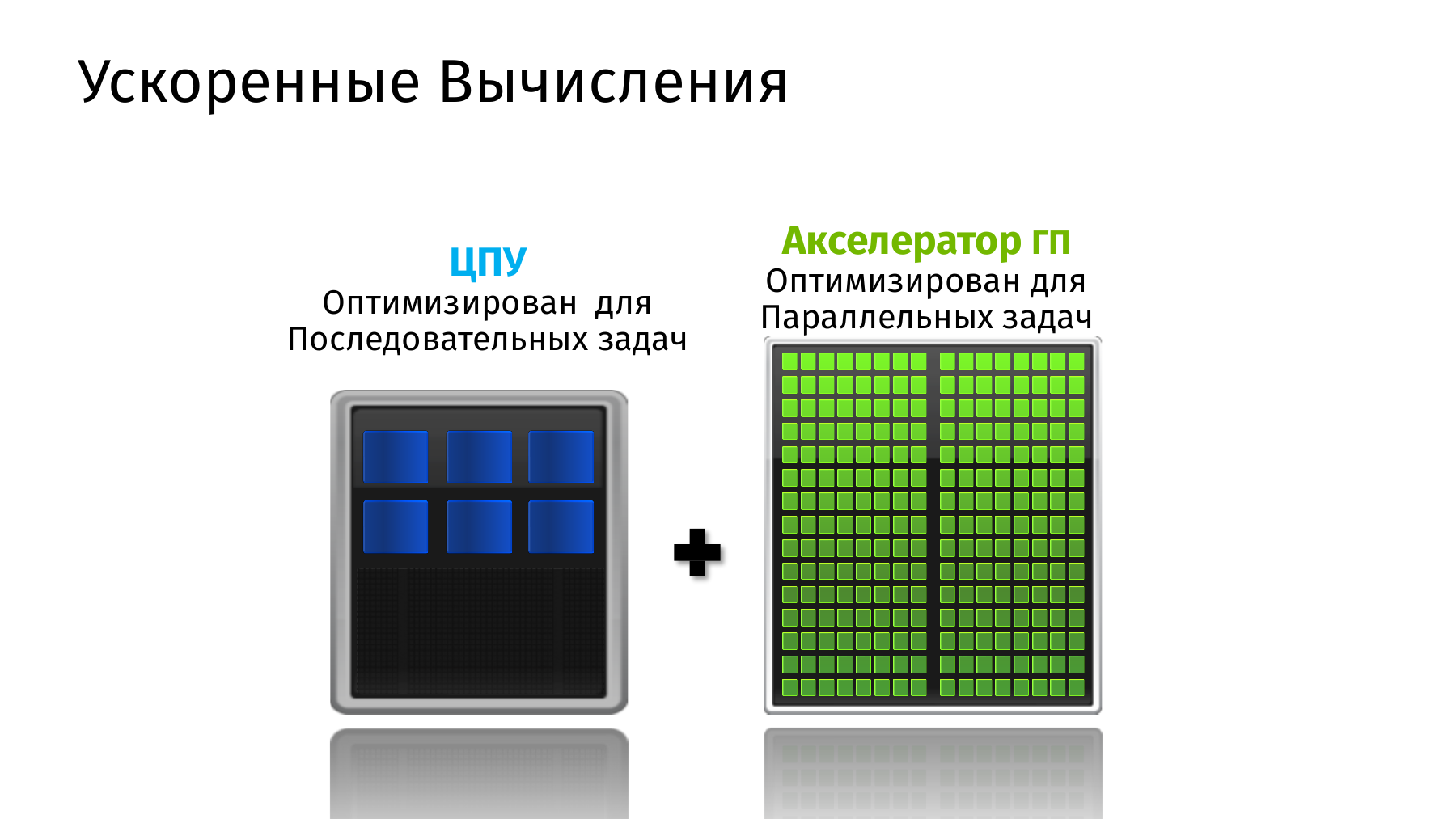

# Ускоренные Вычисления
Акселератор ГП Оптимизирован для Параллельных задач
ЦПУ
Оптимизирован  для Последовательных задач

3